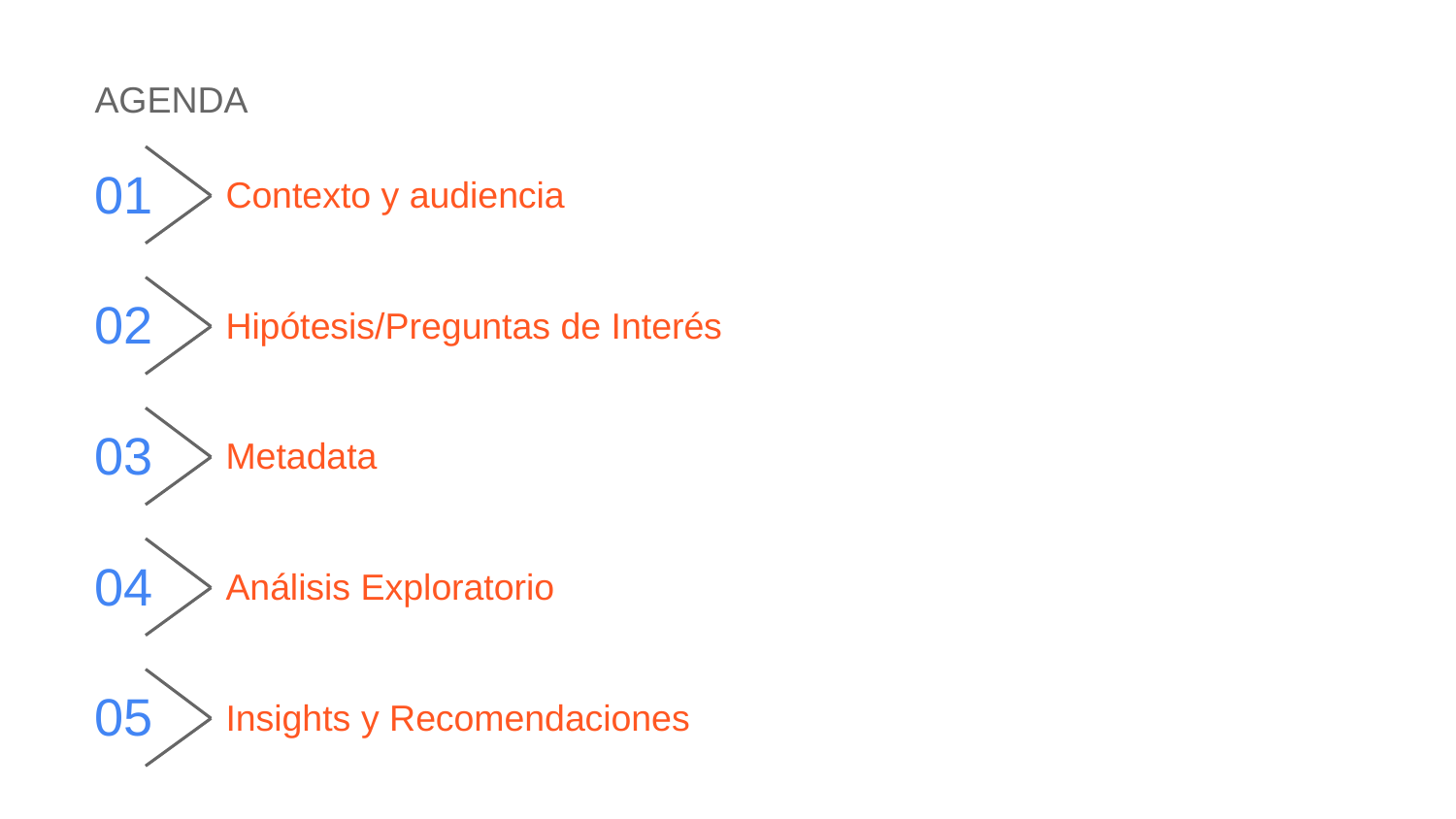

AGENDA
01
Contexto y audiencia
02
Hipótesis/Preguntas de Interés
03
Metadata
04
Análisis Exploratorio
05
Insights y Recomendaciones